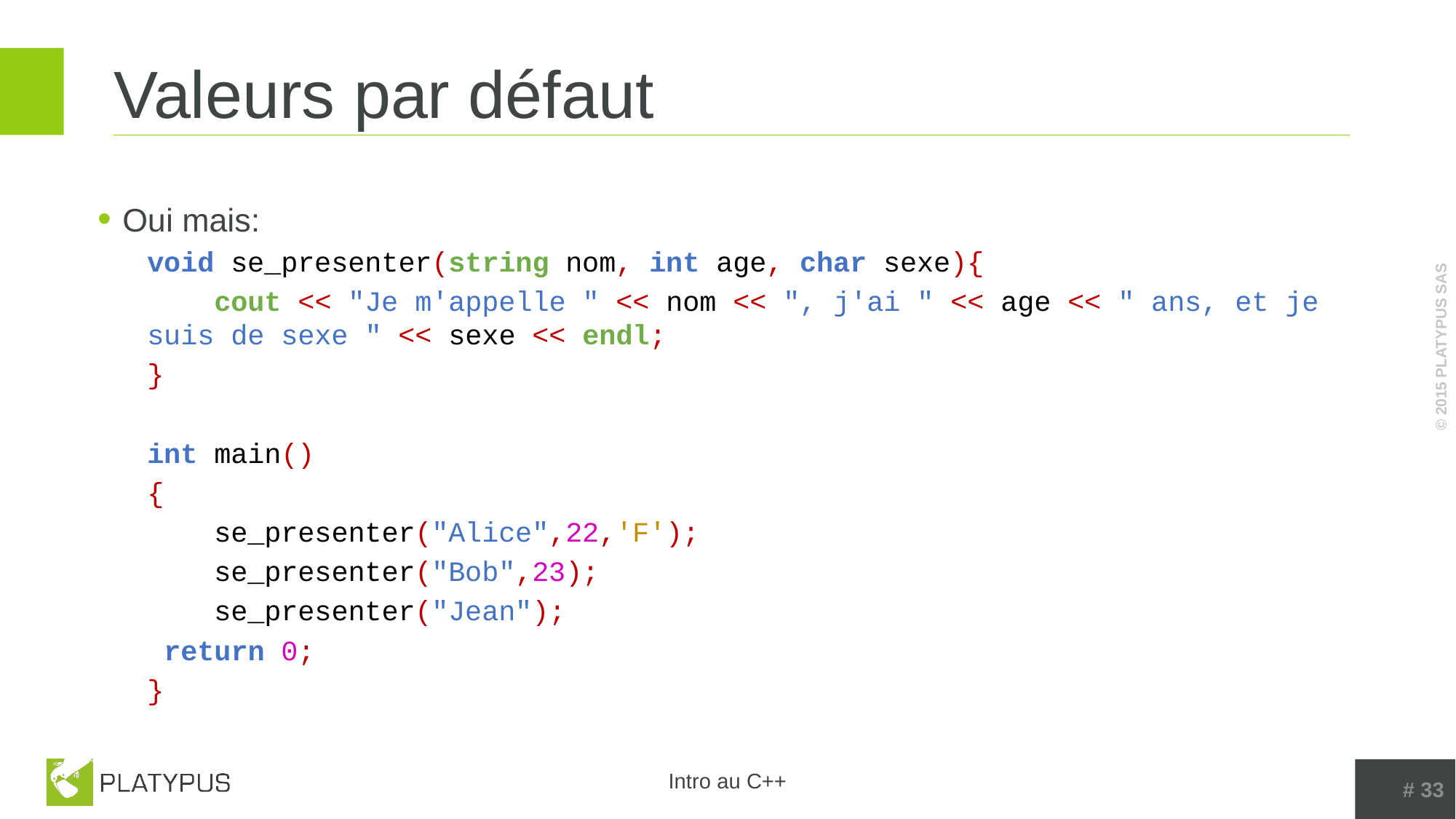

# Valeurs par défaut
Oui mais:
void se_presenter(string nom, int age, char sexe){
    cout << "Je m'appelle " << nom << ", j'ai " << age << " ans, et je suis de sexe " << sexe << endl;
}

int main()
{
    se_presenter("Alice",22,'F');
    se_presenter("Bob",23);
    se_presenter("Jean");
	 return 0;
}

# 33
Intro au C++